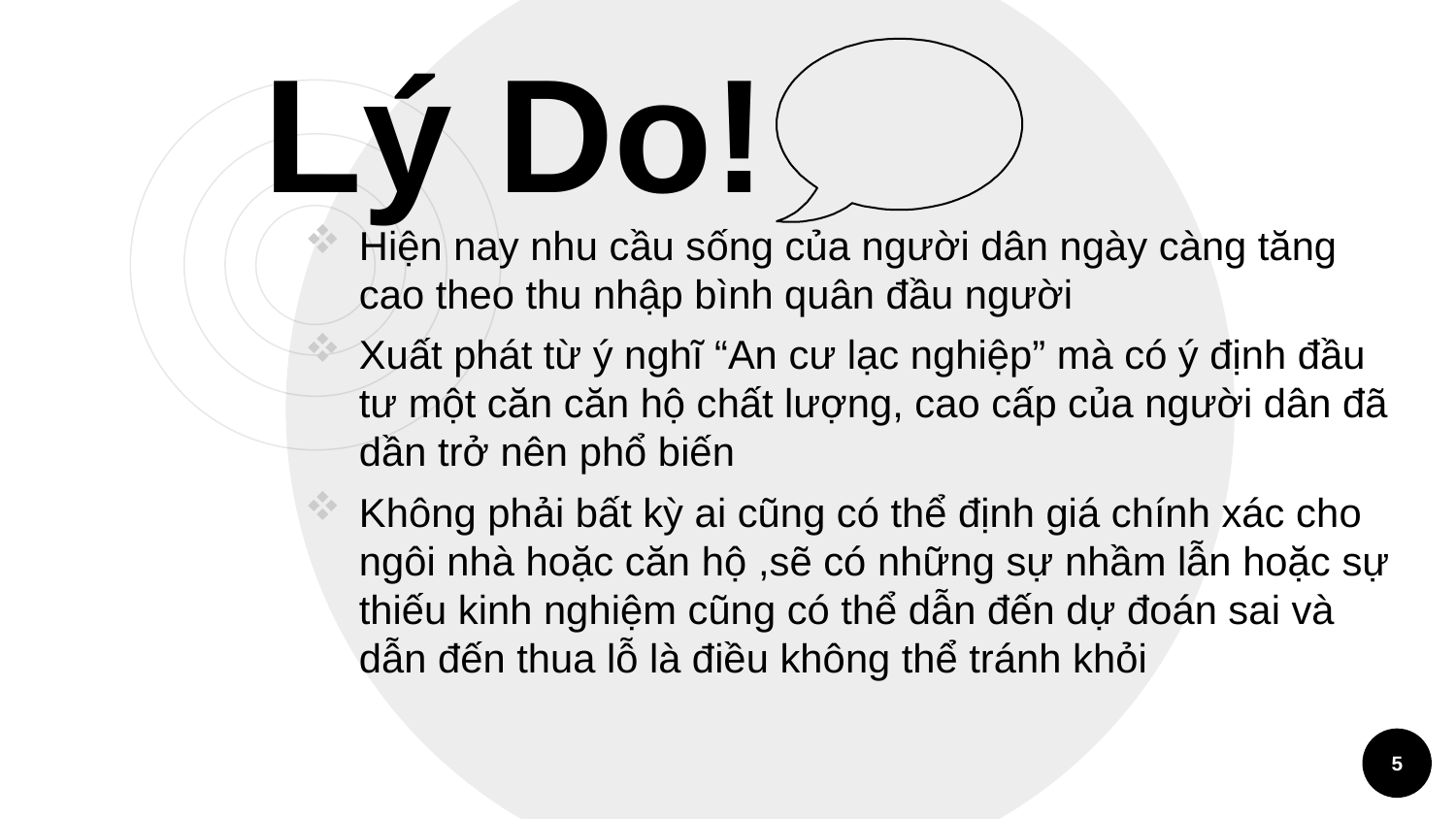

Lý Do!
Hiện nay nhu cầu sống của người dân ngày càng tăng cao theo thu nhập bình quân đầu người
Xuất phát từ ý nghĩ “An cư lạc nghiệp” mà có ý định đầu tư một căn căn hộ chất lượng, cao cấp của người dân đã dần trở nên phổ biến
Không phải bất kỳ ai cũng có thể định giá chính xác cho ngôi nhà hoặc căn hộ ,sẽ có những sự nhầm lẫn hoặc sự thiếu kinh nghiệm cũng có thể dẫn đến dự đoán sai và dẫn đến thua lỗ là điều không thể tránh khỏi
5